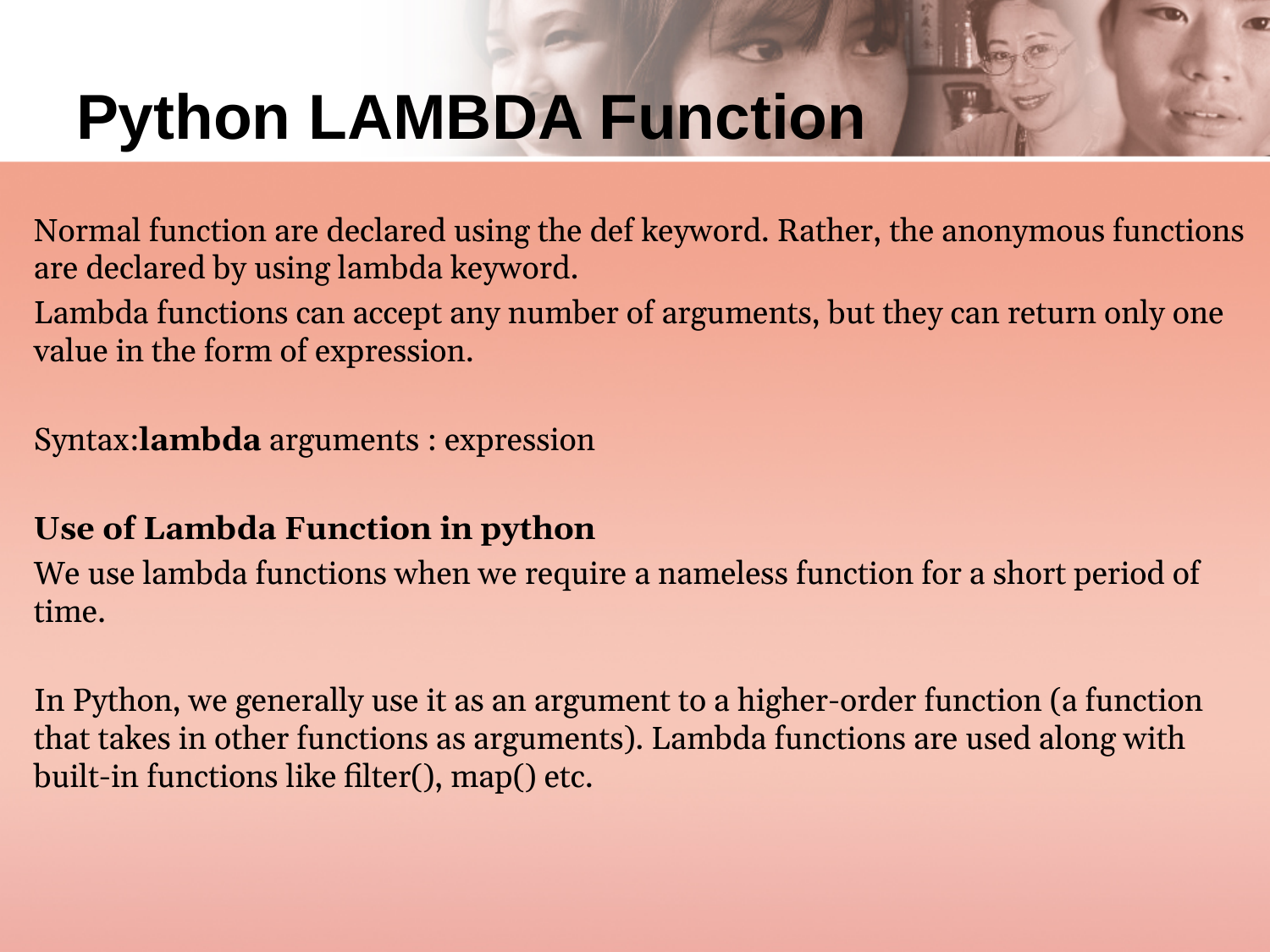

# Python LAMBDA Function

Normal function are declared using the def keyword. Rather, the anonymous functions are declared by using lambda keyword.
Lambda functions can accept any number of arguments, but they can return only one value in the form of expression.

Syntax:lambda arguments : expression

Use of Lambda Function in python
We use lambda functions when we require a nameless function for a short period of time.

In Python, we generally use it as an argument to a higher-order function (a function that takes in other functions as arguments). Lambda functions are used along with built-in functions like filter(), map() etc.